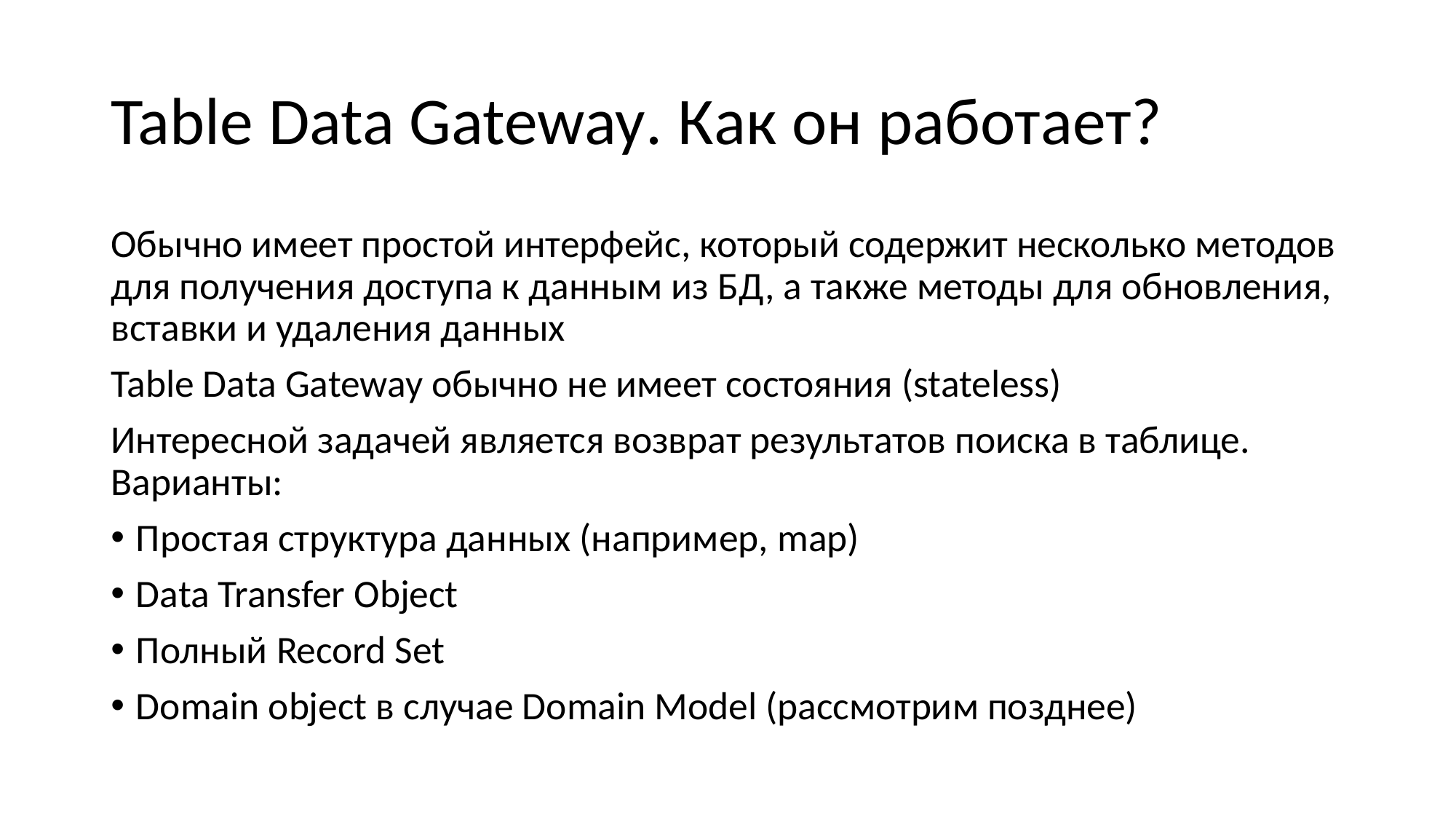

# Table Data Gateway. Как он работает?
Обычно имеет простой интерфейс, который содержит несколько методов для получения доступа к данным из БД, а также методы для обновления, вставки и удаления данных
Table Data Gateway обычно не имеет состояния (stateless)
Интересной задачей является возврат результатов поиска в таблице. Варианты:
Простая структура данных (например, map)
Data Transfer Object
Полный Record Set
Domain object в случае Domain Model (рассмотрим позднее)